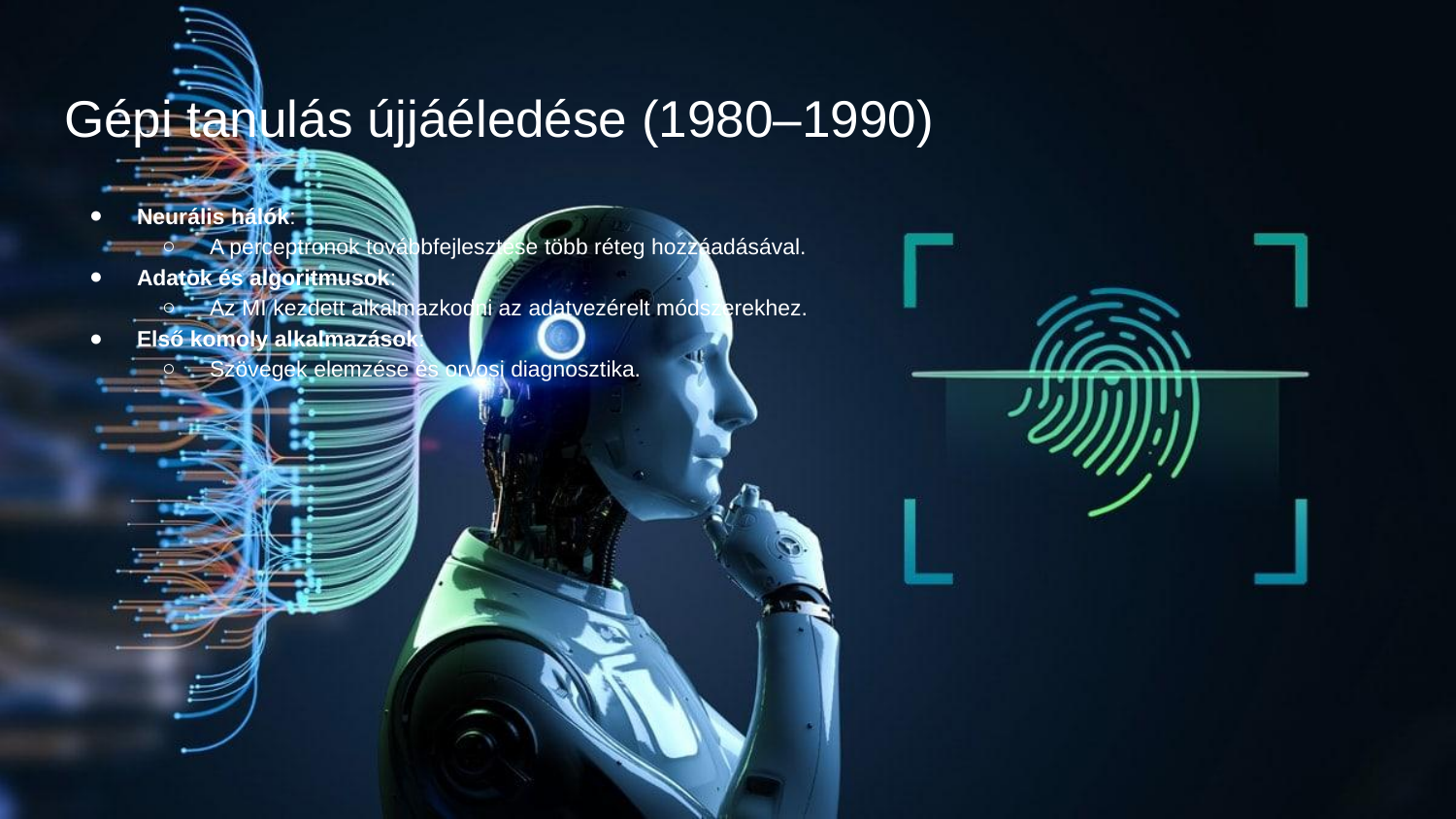

# Gépi tanulás újjáéledése (1980–1990)
Neurális hálók:
A perceptronok továbbfejlesztése több réteg hozzáadásával.
Adatok és algoritmusok:
Az MI kezdett alkalmazkodni az adatvezérelt módszerekhez.
Első komoly alkalmazások:
Szövegek elemzése és orvosi diagnosztika.